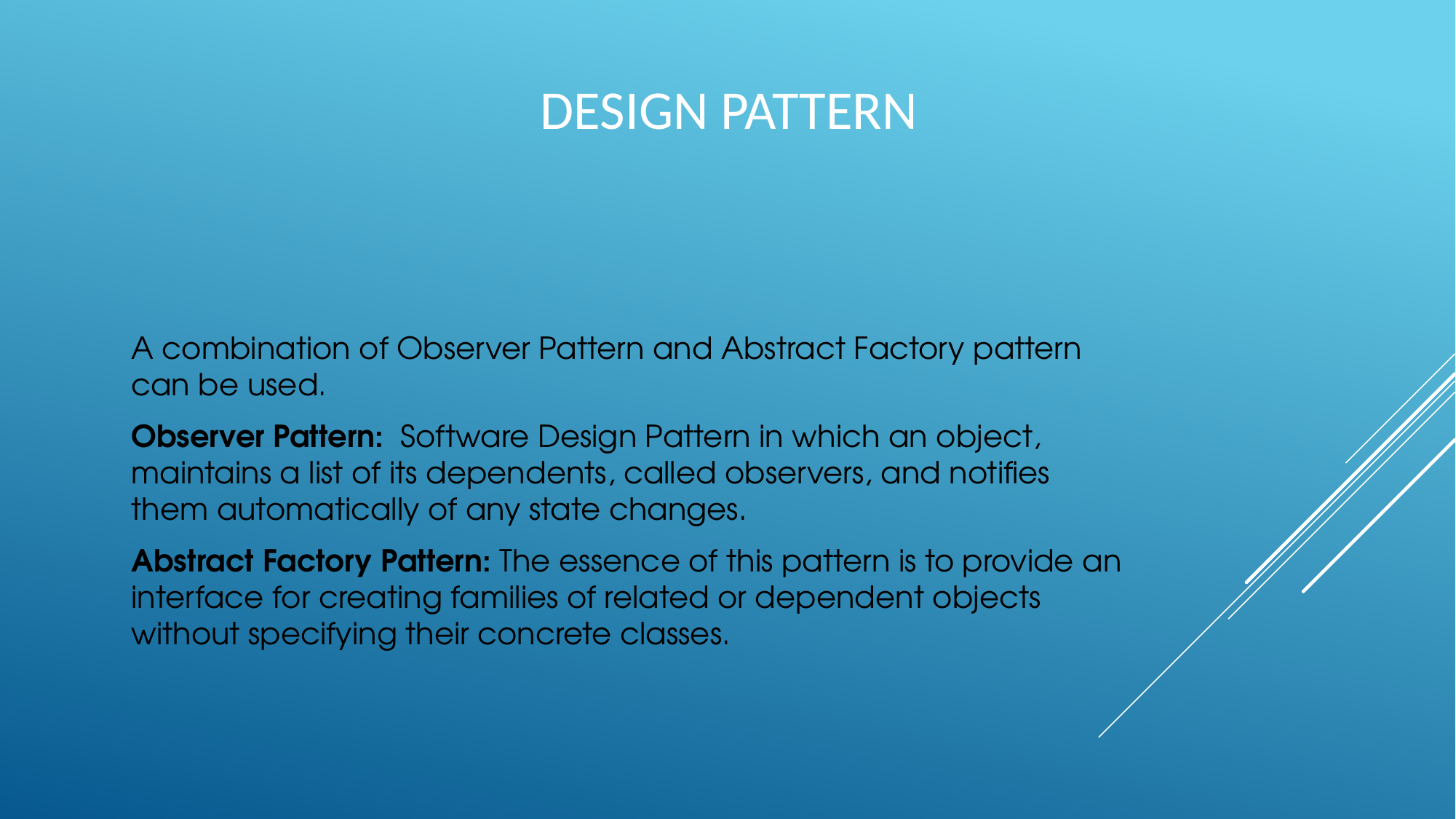

# Design pattern

A combination of Observer Pattern and Abstract Factory pattern can be used.
Observer Pattern:  Software Design Pattern in which an object, maintains a list of its dependents, called observers, and notifies them automatically of any state changes.
Abstract Factory Pattern: The essence of this pattern is to provide an interface for creating families of related or dependent objects without specifying their concrete classes.